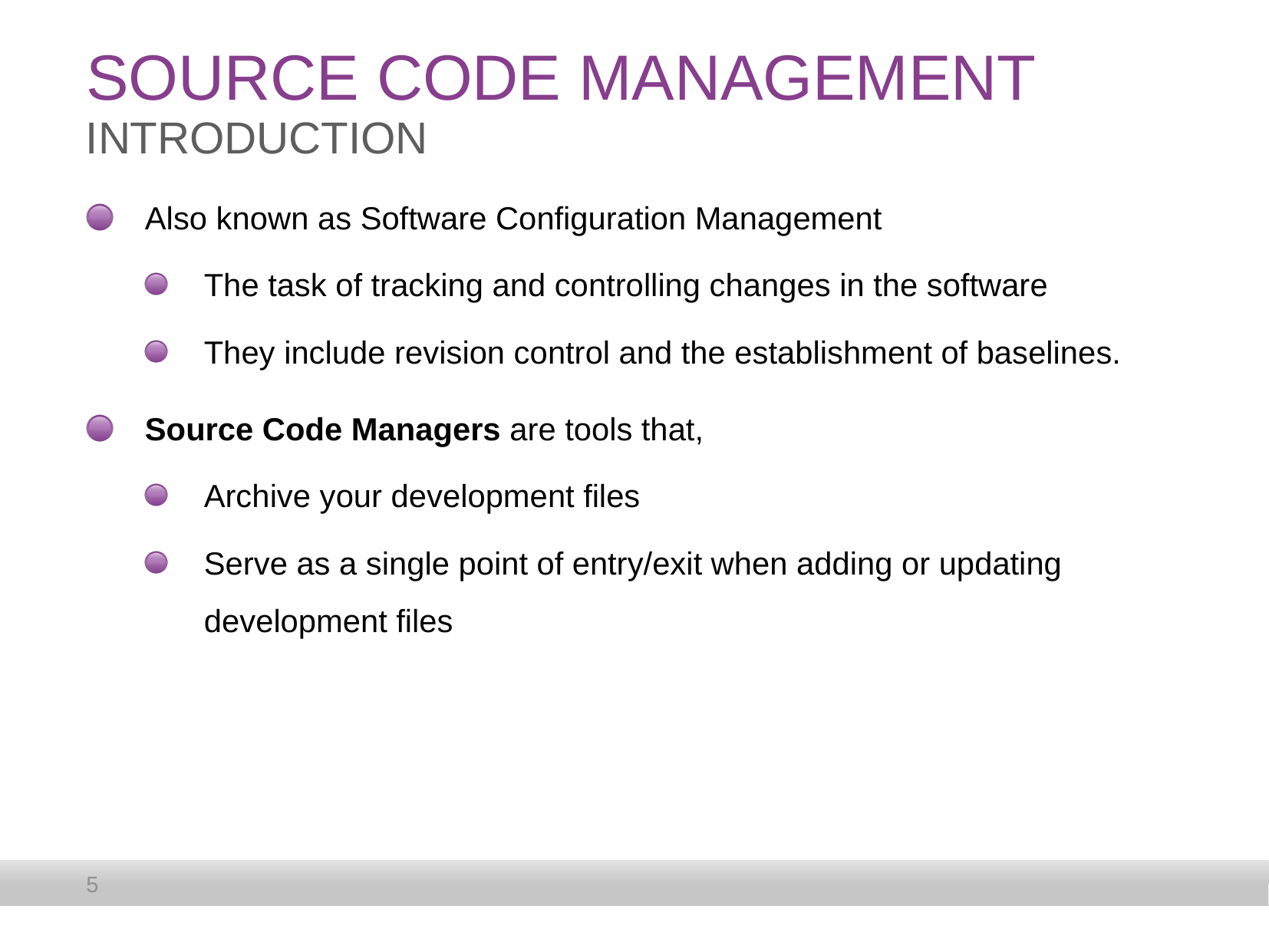

# Source code Management
Introduction
Also known as Software Configuration Management
The task of tracking and controlling changes in the software
They include revision control and the establishment of baselines.
Source Code Managers are tools that,
Archive your development files
Serve as a single point of entry/exit when adding or updating development files
5